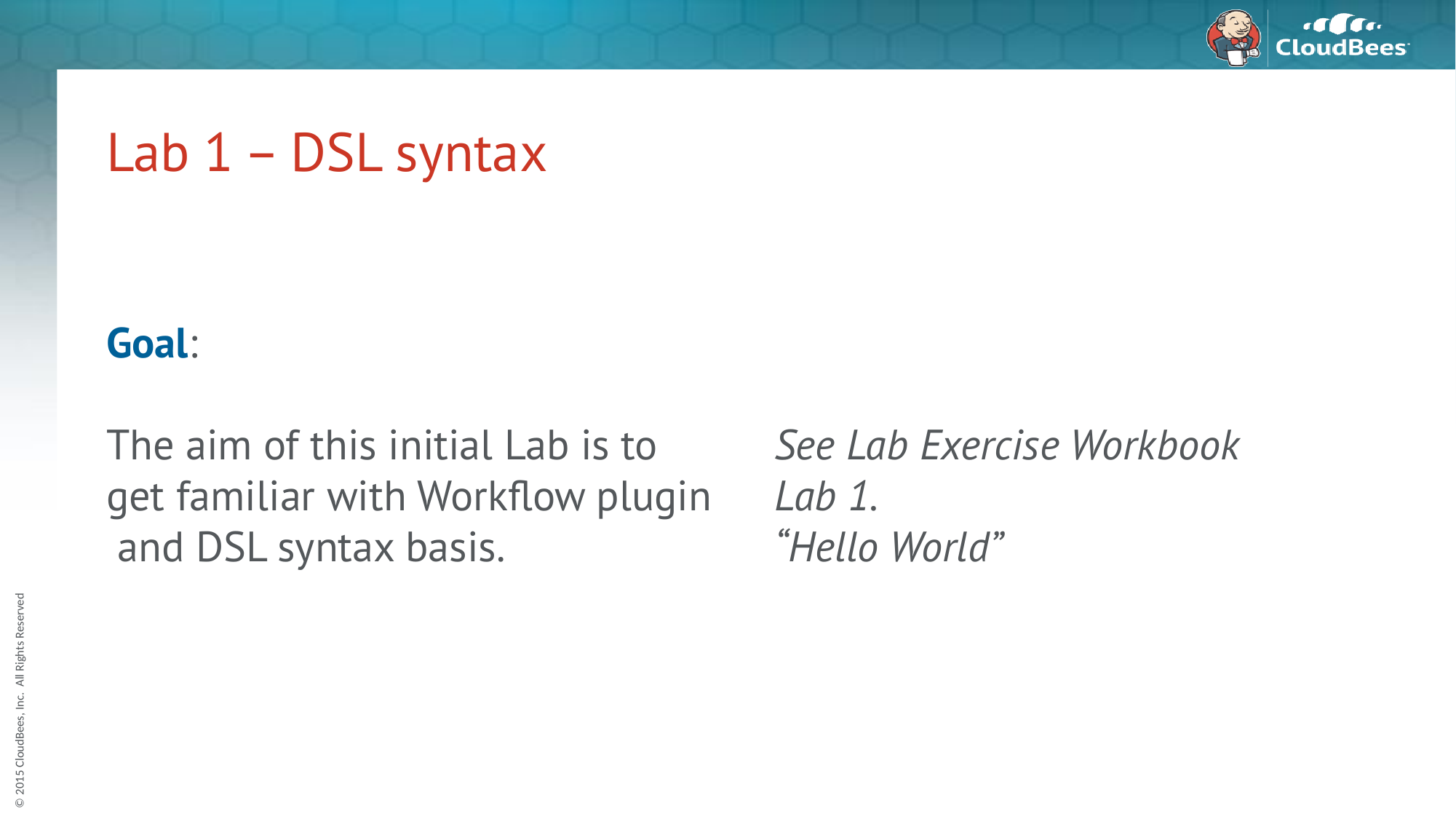

# Lab 1 – DSL syntax

Goal:

The aim of this initial Lab is to
get familiar with Workflow plugin
 and DSL syntax basis.
See Lab Exercise Workbook
Lab 1.
“Hello World”